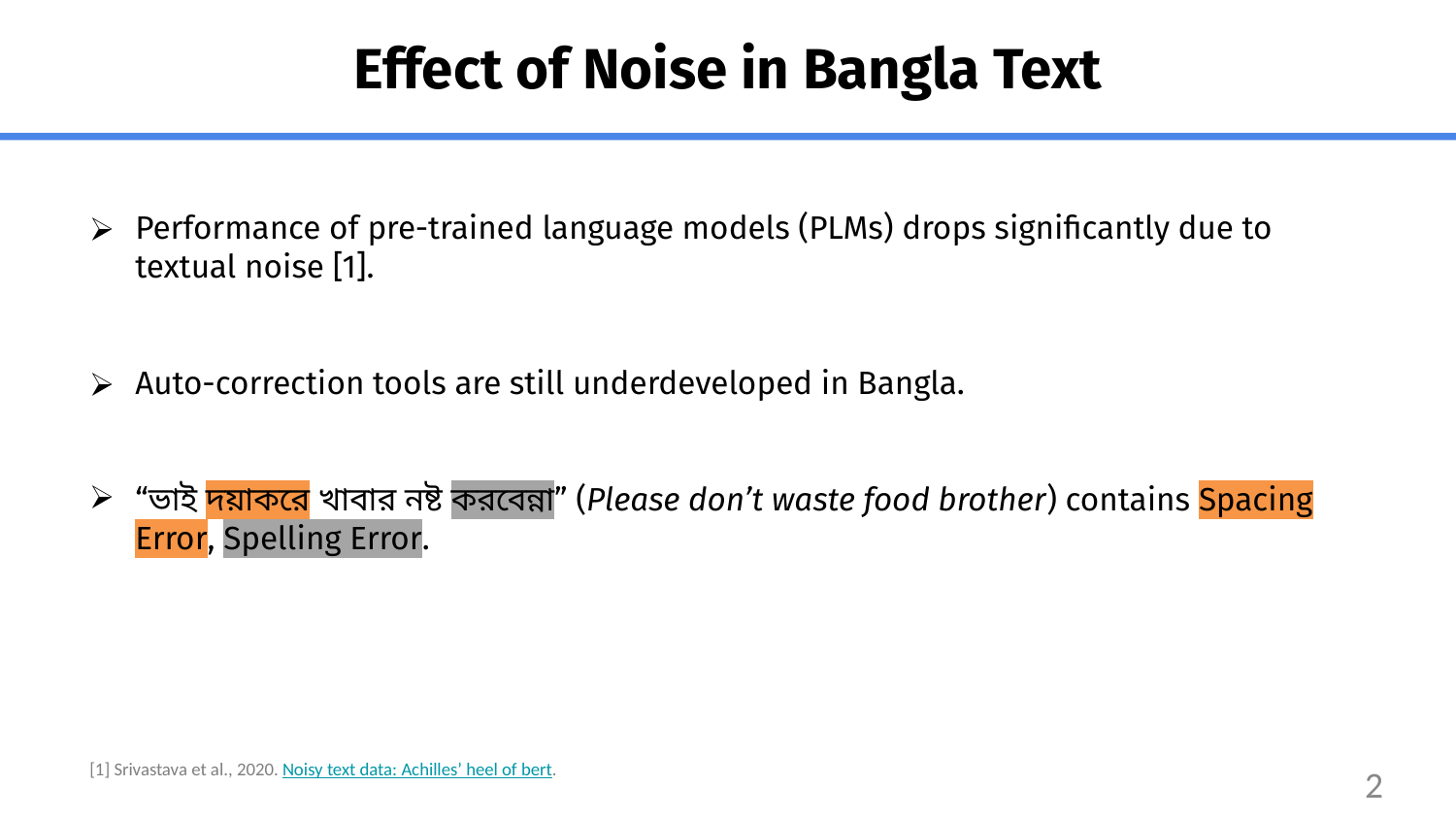

# Effect of Noise in Bangla Text
Performance of pre-trained language models (PLMs) drops significantly due to textual noise [1].

Auto-correction tools are still underdeveloped in Bangla.

“ভাই দয়াকরে খাবার নষ্ট করবেন্না” (Please don’t waste food brother) contains Spacing Error, Spelling Error.

[1] Srivastava et al., 2020. Noisy text data: Achilles’ heel of bert.

2